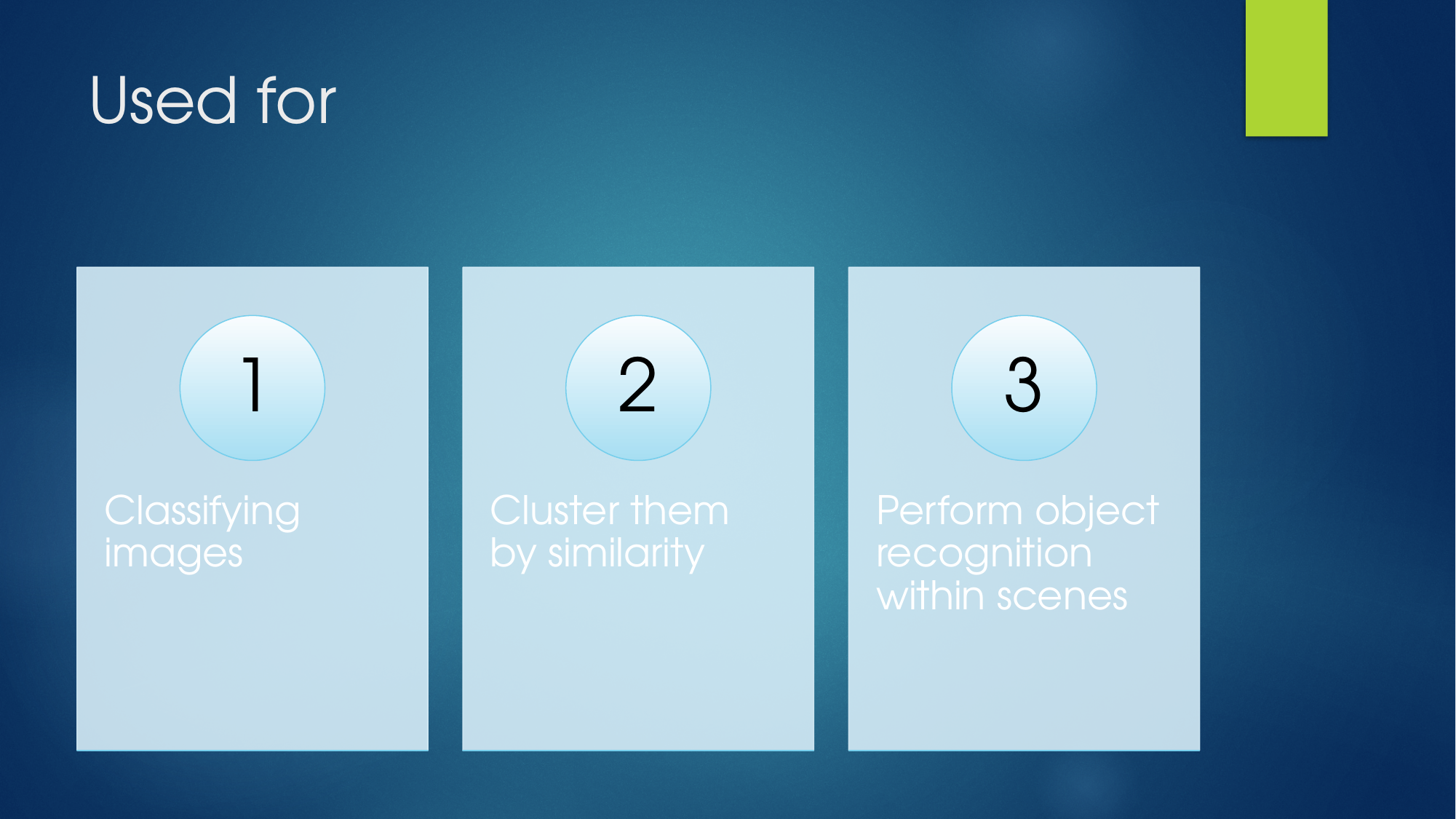

# Used for
Classifying images
1
Cluster them by similarity
2
Perform object recognition within scenes
3